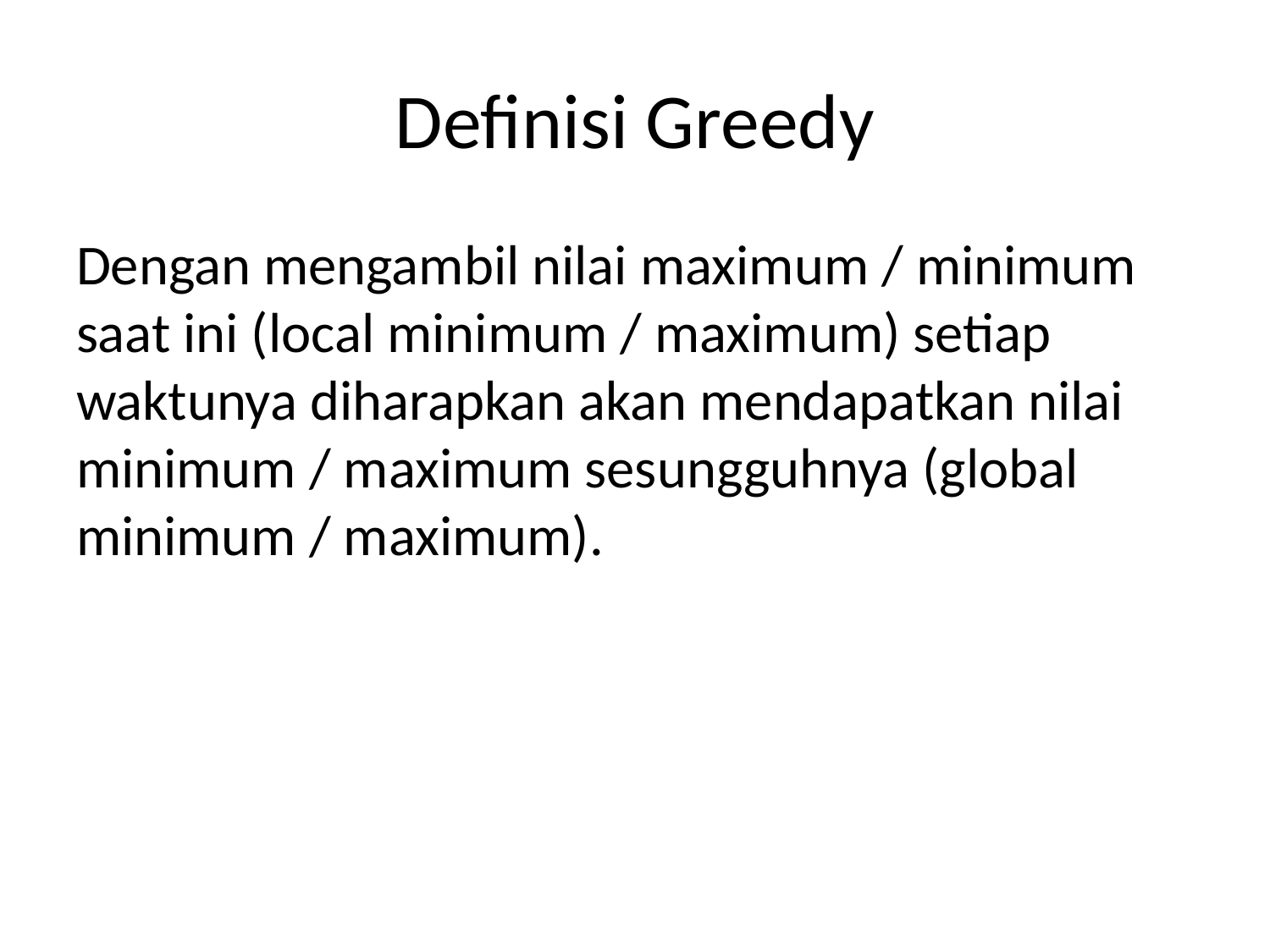

# Definisi Greedy
Dengan mengambil nilai maximum / minimum saat ini (local minimum / maximum) setiap waktunya diharapkan akan mendapatkan nilai minimum / maximum sesungguhnya (global minimum / maximum).